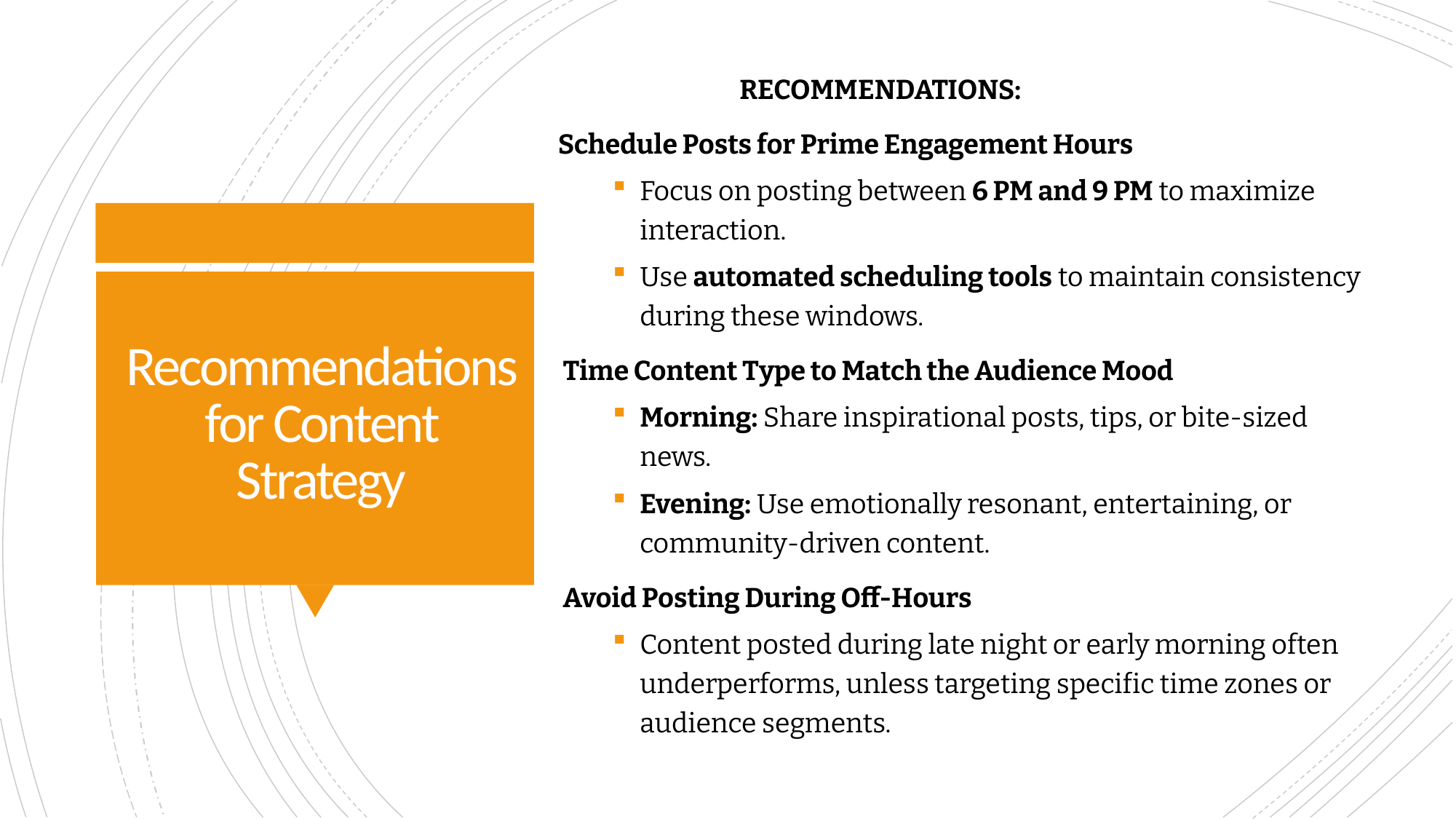

RECOMMENDATIONS:
Schedule Posts for Prime Engagement Hours
Focus on posting between 6 PM and 9 PM to maximize interaction.
Use automated scheduling tools to maintain consistency during these windows.
 Time Content Type to Match the Audience Mood
Morning: Share inspirational posts, tips, or bite-sized news.
Evening: Use emotionally resonant, entertaining, or community-driven content.
 Avoid Posting During Off-Hours
Content posted during late night or early morning often underperforms, unless targeting specific time zones or audience segments.

# Recommendations for Content Strategy